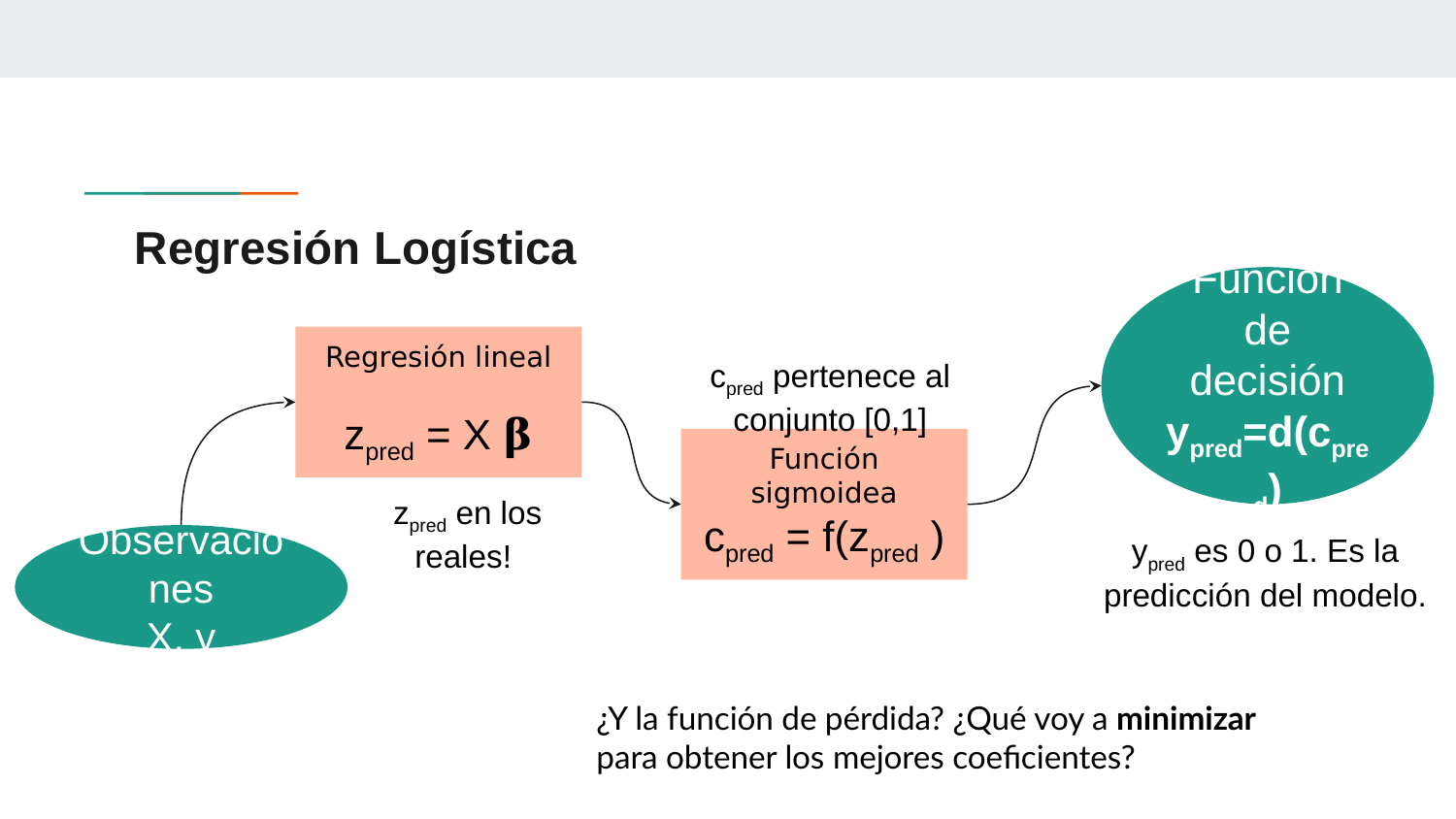

# Regresión Logística
Función de decisión ypred=d(cpred)
Regresión lineal

zpred = X 𝛃
cpred pertenece al conjunto [0,1]
Función sigmoidea
cpred = f(zpred )
zpred en los reales!
ypred es 0 o 1. Es la predicción del modelo.
Observaciones
X, y
¿Y la función de pérdida? ¿Qué voy a minimizar para obtener los mejores coeficientes?